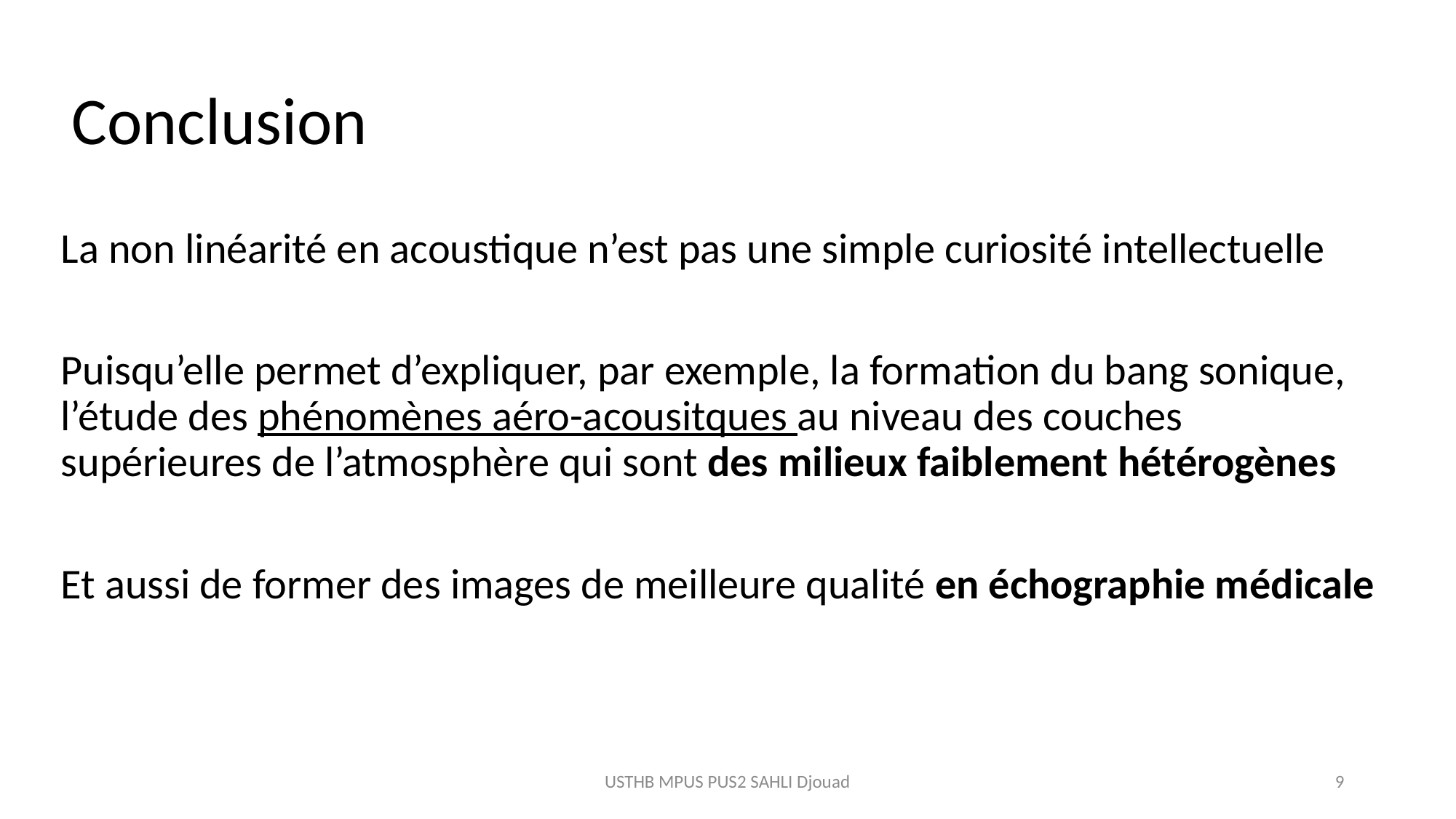

# Conclusion
La non linéarité en acoustique n’est pas une simple curiosité intellectuelle

Puisqu’elle permet d’expliquer, par exemple, la formation du bang sonique, l’étude des phénomènes aéro-acousitques au niveau des couches supérieures de l’atmosphère qui sont des milieux faiblement hétérogènes

Et aussi de former des images de meilleure qualité en échographie médicale
USTHB MPUS PUS2 SAHLI Djouad
9